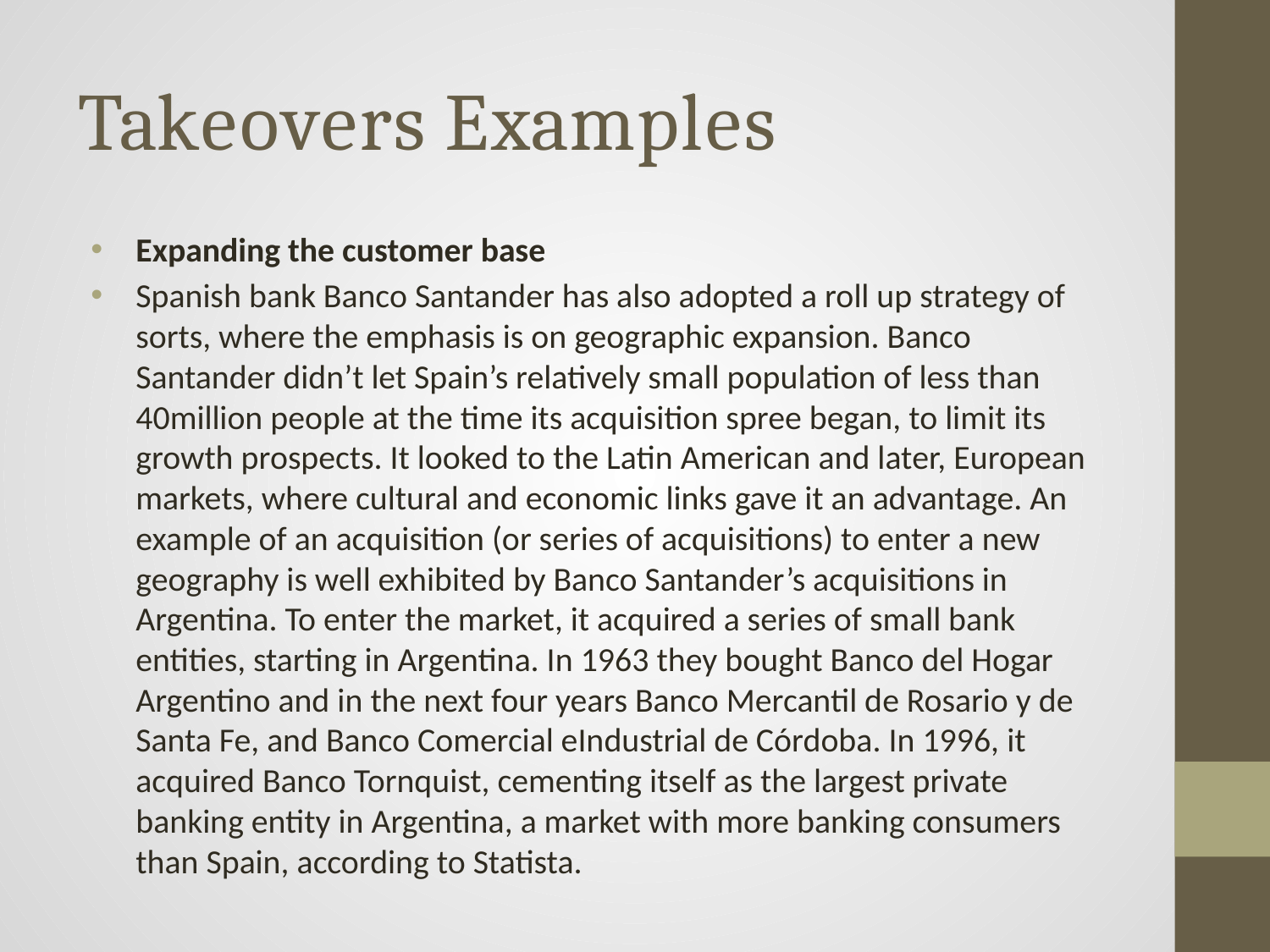

# Takeovers Examples
Expanding the customer base
Spanish bank Banco Santander has also adopted a roll up strategy of sorts, where the emphasis is on geographic expansion. Banco Santander didn’t let Spain’s relatively small population of less than 40million people at the time its acquisition spree began, to limit its growth prospects. It looked to the Latin American and later, European markets, where cultural and economic links gave it an advantage. An example of an acquisition (or series of acquisitions) to enter a new geography is well exhibited by Banco Santander’s acquisitions in Argentina. To enter the market, it acquired a series of small bank entities, starting in Argentina. In 1963 they bought Banco del Hogar Argentino and in the next four years Banco Mercantil de Rosario y de Santa Fe, and Banco Comercial eIndustrial de Córdoba. In 1996, it acquired Banco Tornquist, cementing itself as the largest private banking entity in Argentina, a market with more banking consumers than Spain, according to Statista.